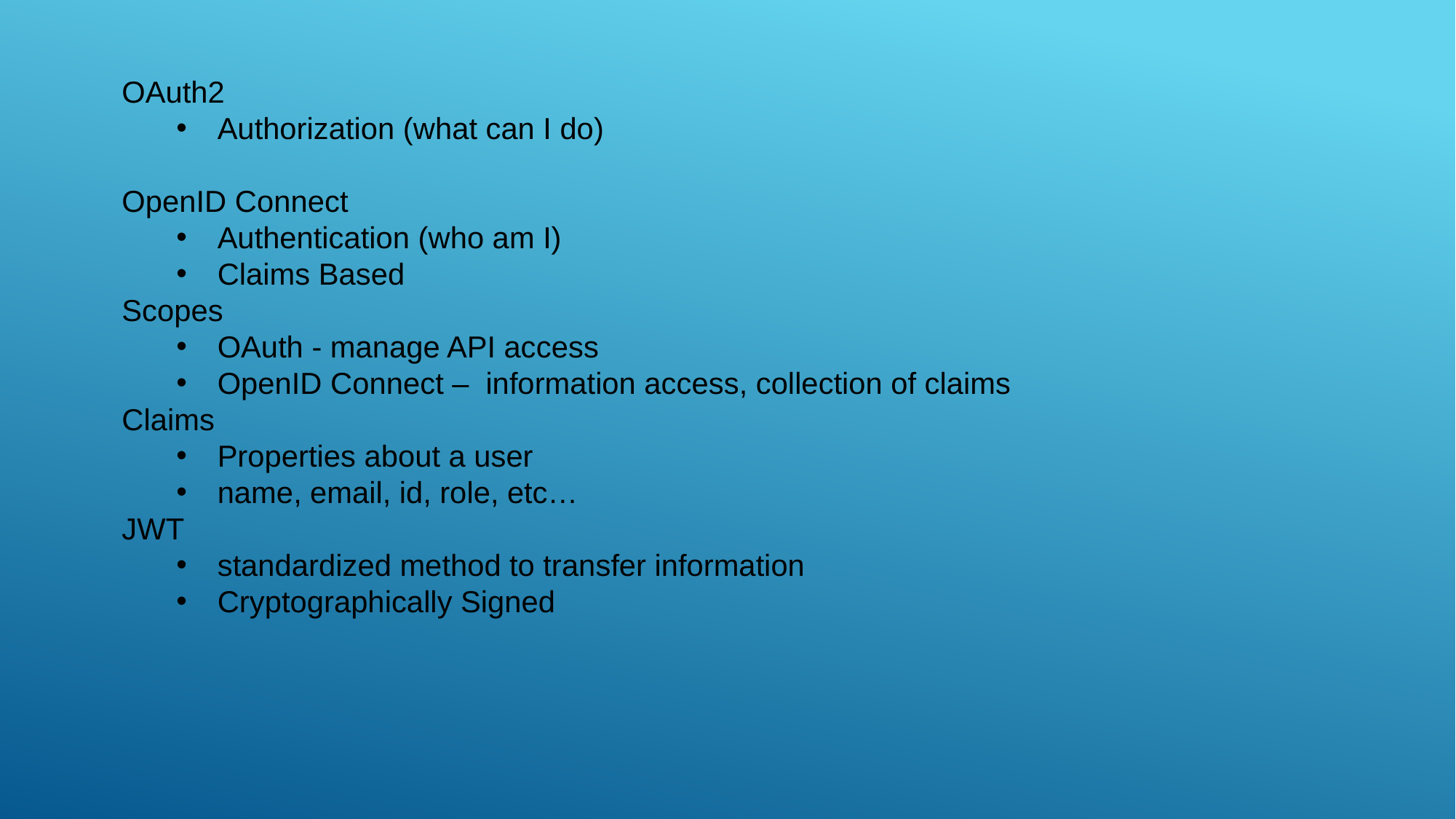

OAuth2
Authorization (what can I do)

OpenID Connect
Authentication (who am I)
Claims Based
Scopes
OAuth - manage API access
OpenID Connect –  information access, collection of claims
Claims
Properties about a user
name, email, id, role, etc…
JWT
standardized method to transfer information
Cryptographically Signed